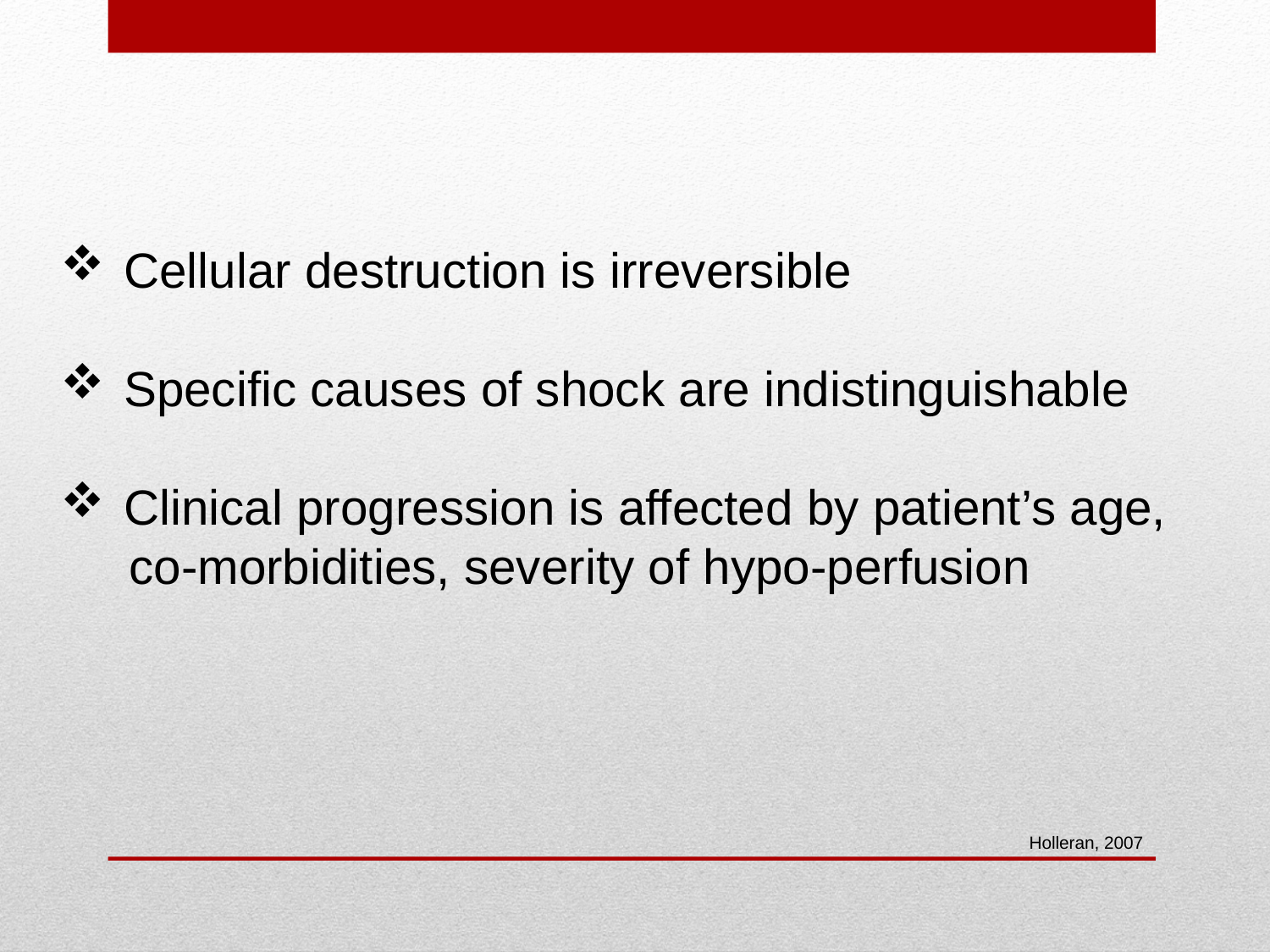

Cellular destruction is irreversible

Specific causes of shock are indistinguishable

Clinical progression is affected by patient’s age,
     co-morbidities, severity of hypo-perfusion

Holleran, 2007